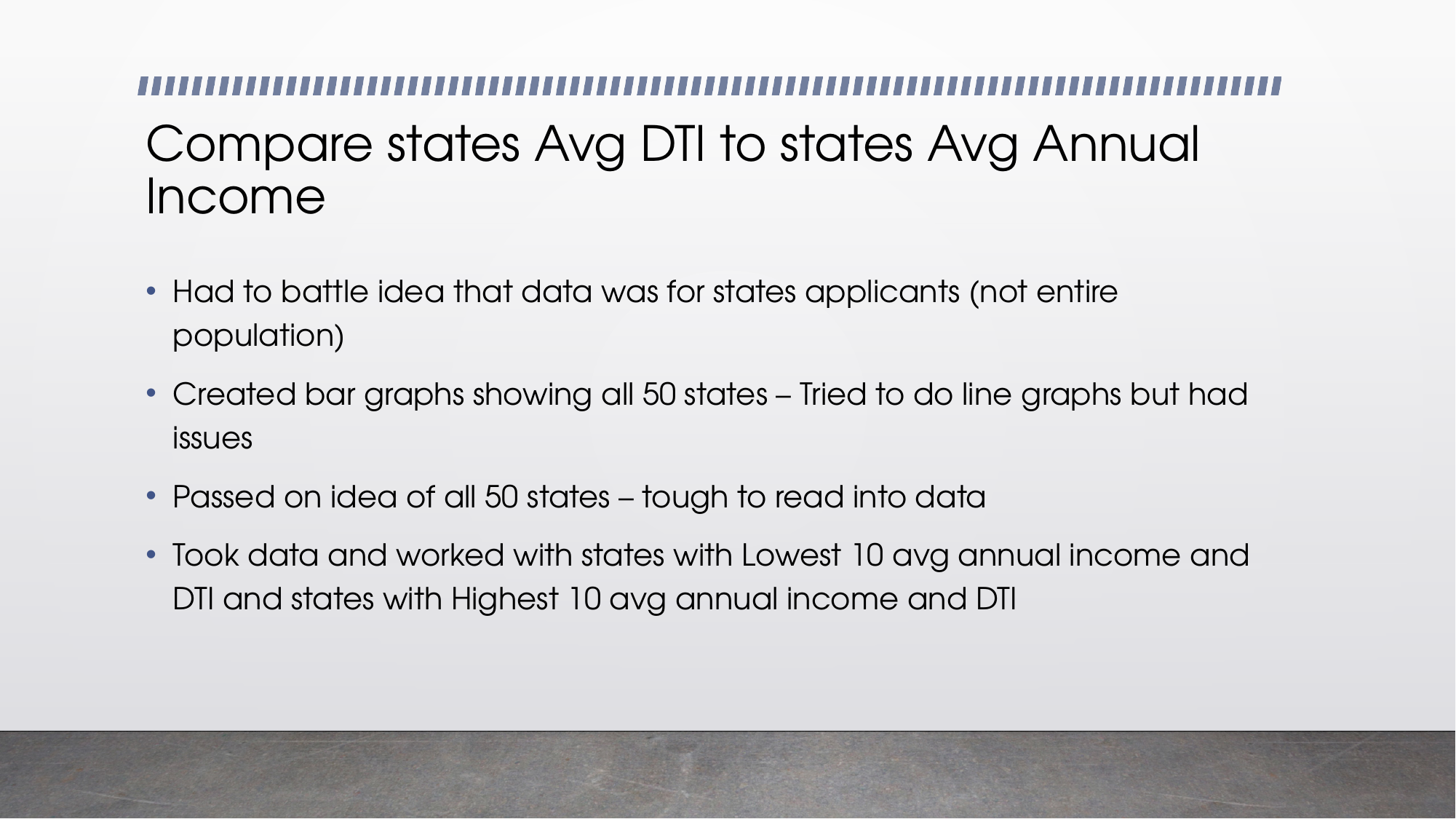

# Compare states Avg DTI to states Avg Annual Income
Had to battle idea that data was for states applicants (not entire population)
Created bar graphs showing all 50 states – Tried to do line graphs but had issues
Passed on idea of all 50 states – tough to read into data
Took data and worked with states with Lowest 10 avg annual income and DTI and states with Highest 10 avg annual income and DTI